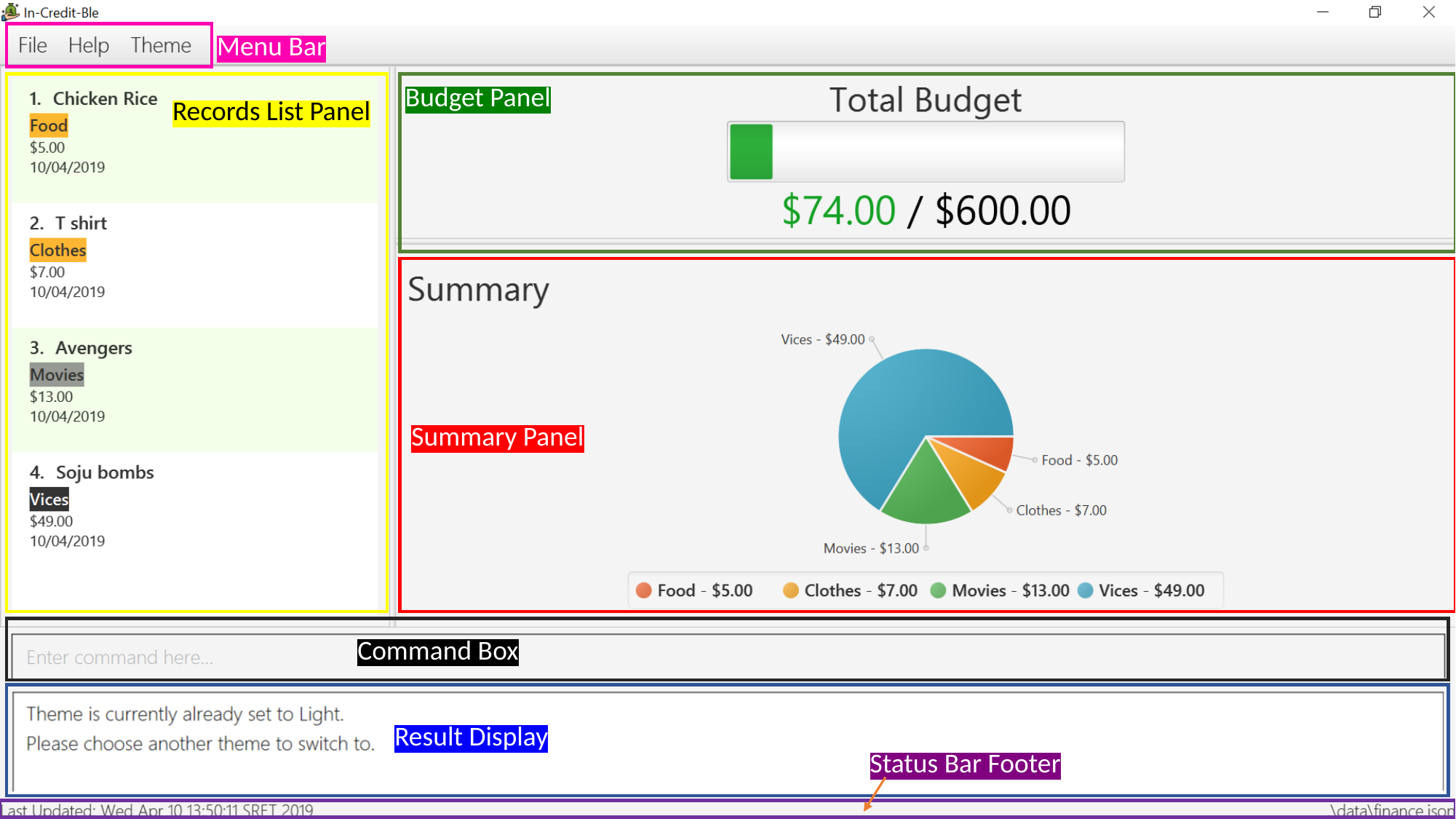

Menu Bar

Budget Panel

Records List Panel

Summary Panel

Command Box

Result Display
Status Bar Footer